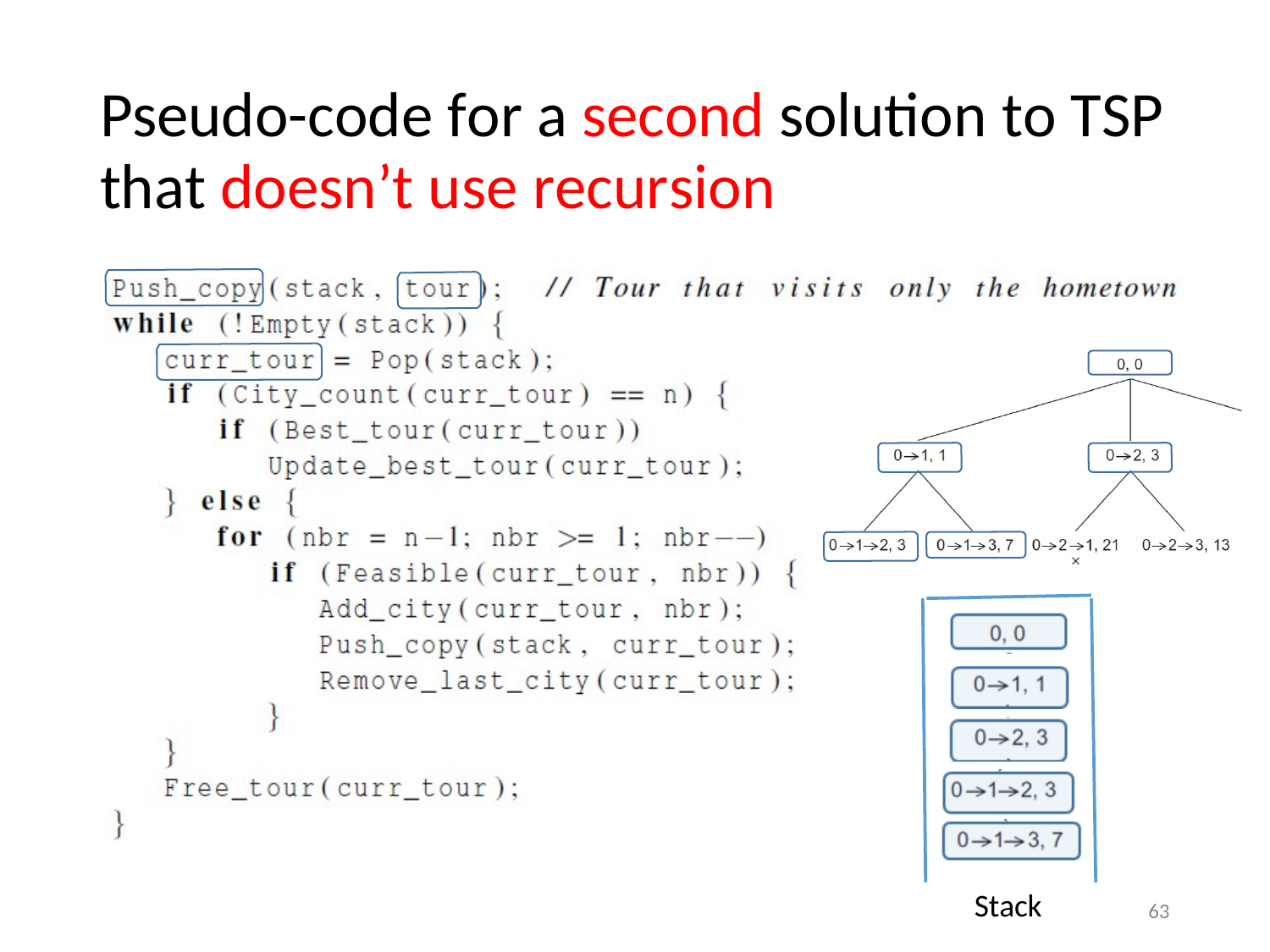

# Pseudo-code for a second solution to TSP
that doesn’t use recursion

Stack
63